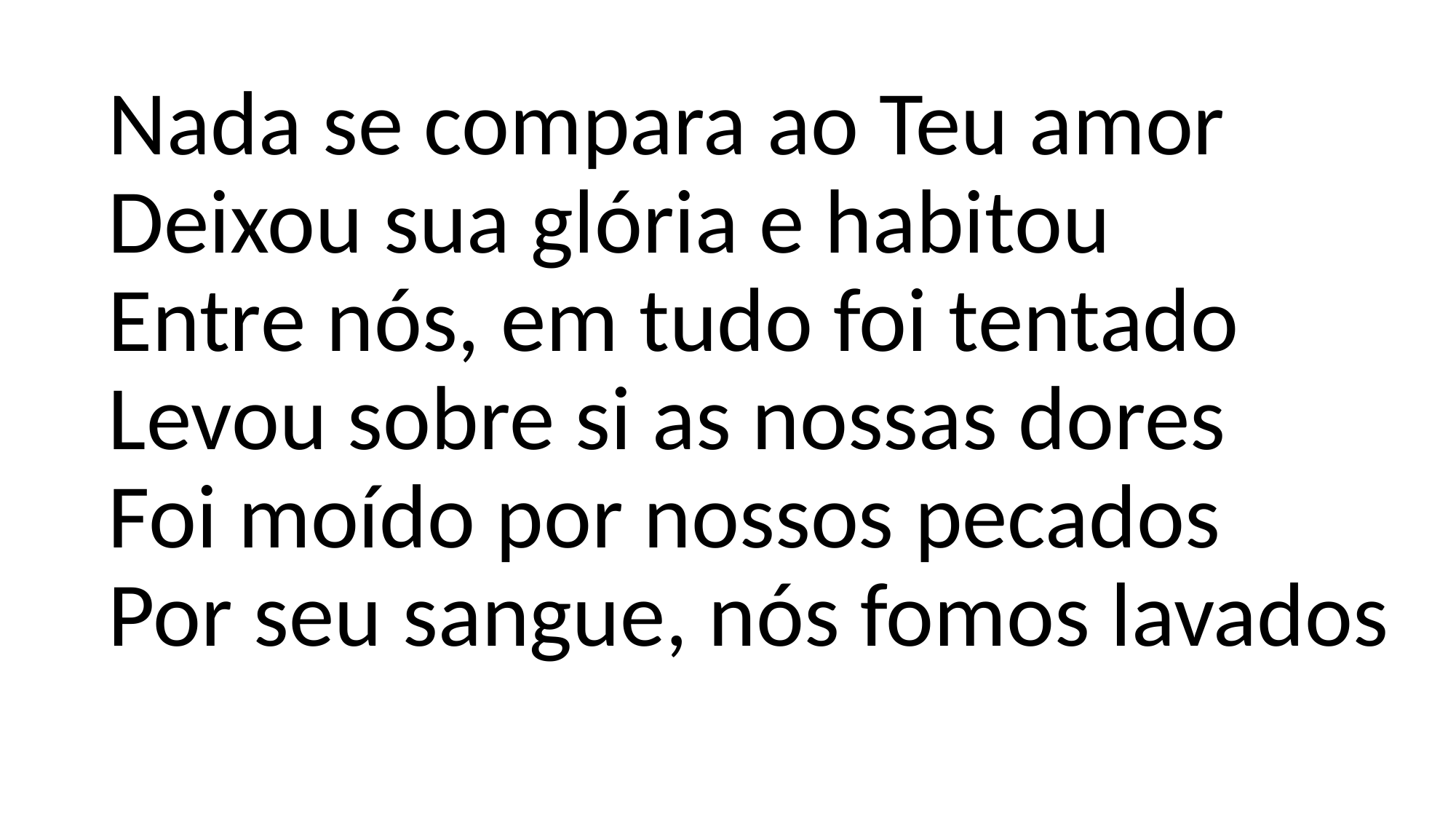

# Nada se compara ao Teu amor Deixou sua glória e habitou Entre nós, em tudo foi tentado Levou sobre si as nossas dores Foi moído por nossos pecados Por seu sangue, nós fomos lavados